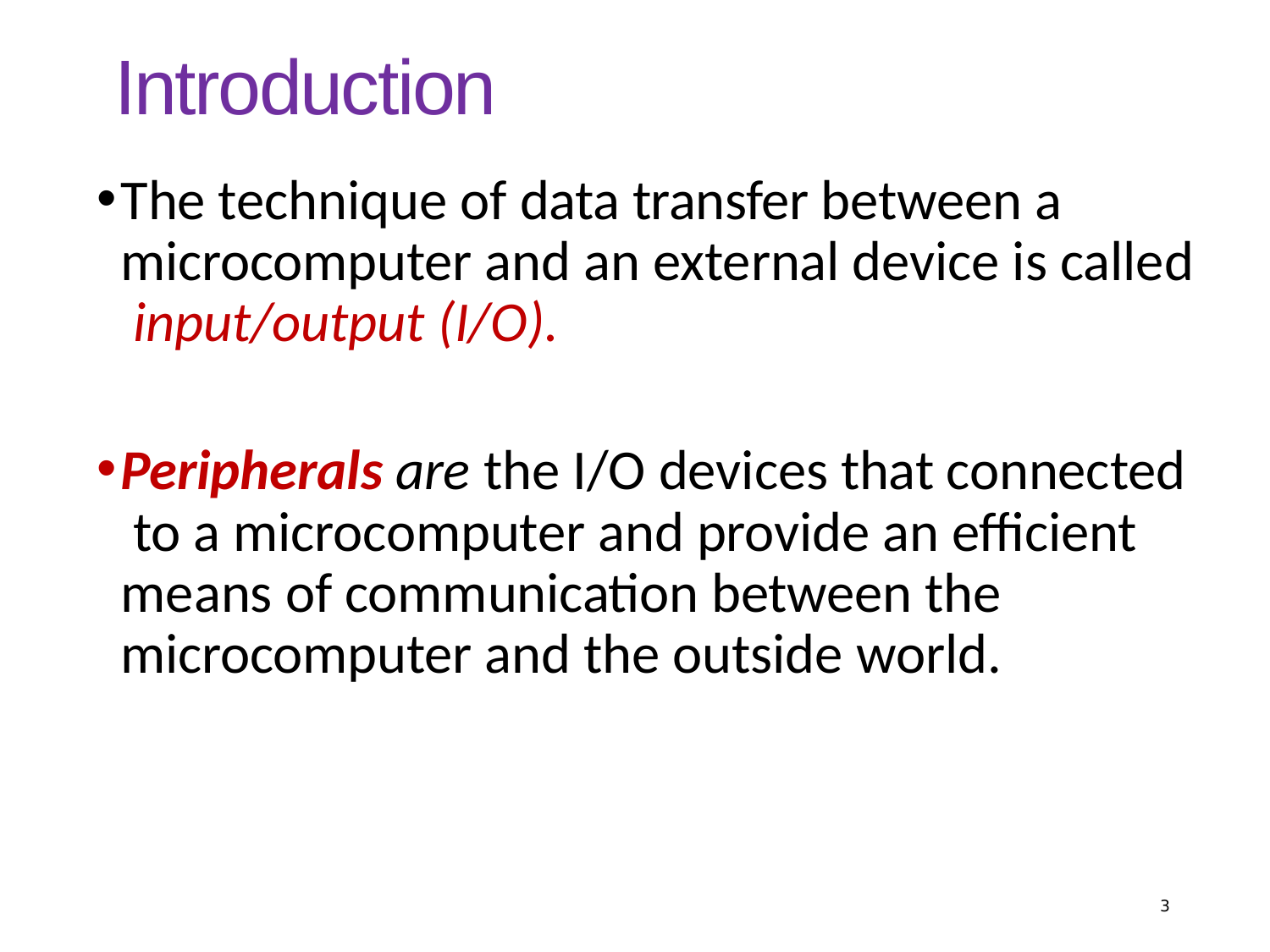

# Introduction
The technique of data transfer between a  microcomputer and an external device is called  input/output (I/O).

Peripherals are the I/O devices that connected  to a microcomputer and provide an efficient  means of communication between the  microcomputer and the outside world.
3